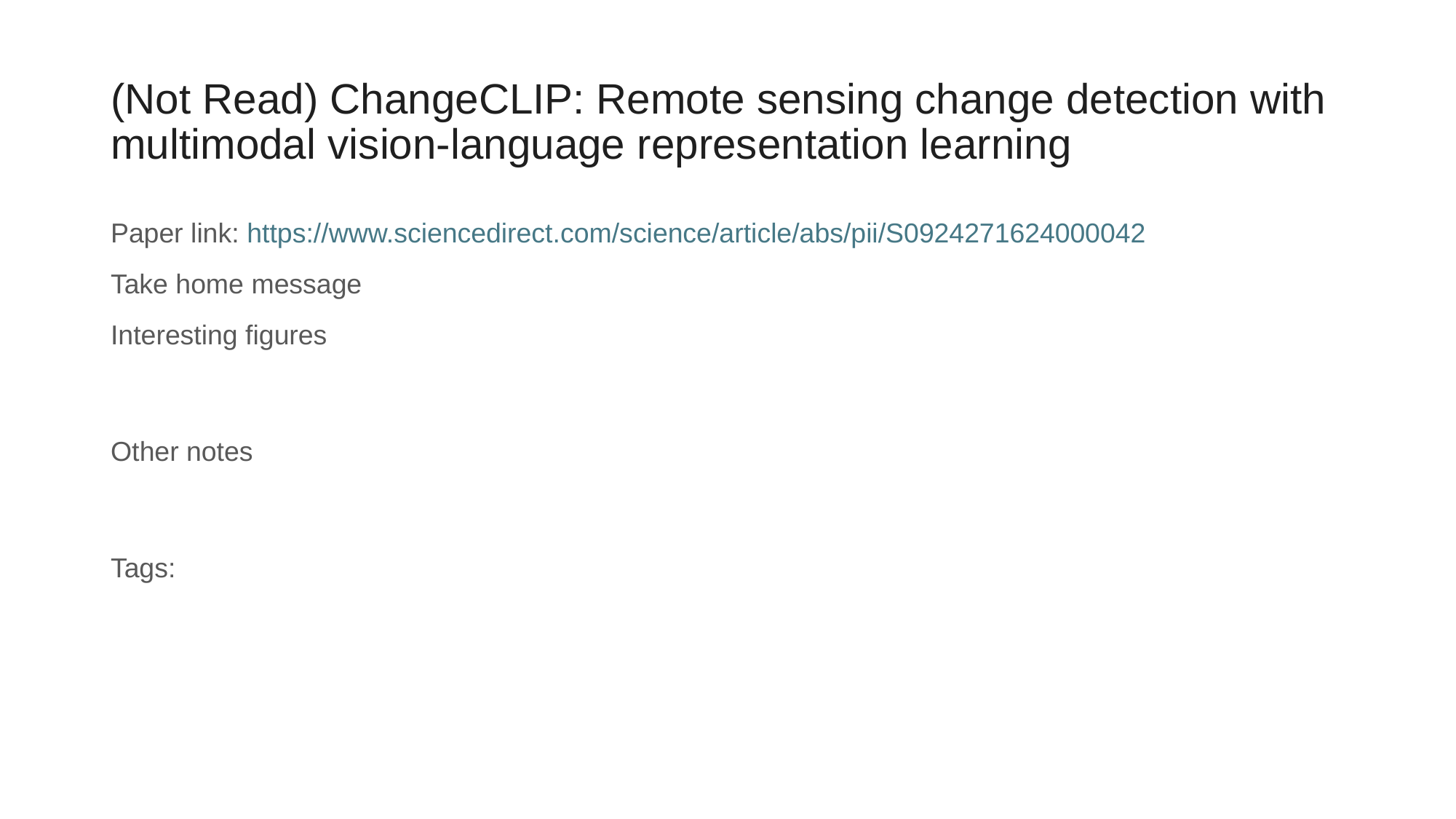

# (Not Read) ChangeCLIP: Remote sensing change detection with multimodal vision-language representation learning
Paper link: https://www.sciencedirect.com/science/article/abs/pii/S0924271624000042
Take home message
Interesting figures
Other notes
Tags: